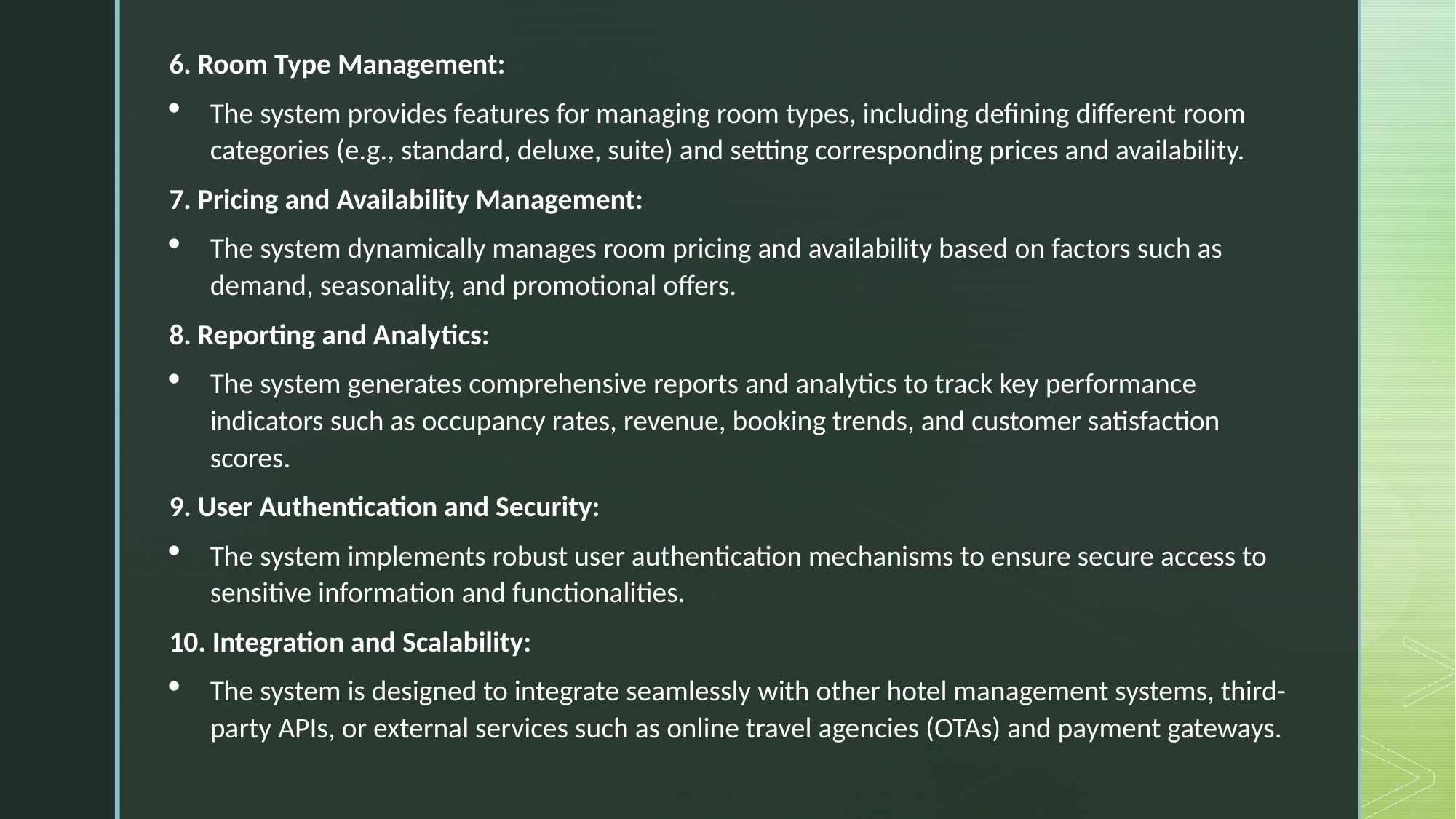

6. Room Type Management:
The system provides features for managing room types, including defining different room categories (e.g., standard, deluxe, suite) and setting corresponding prices and availability.
7. Pricing and Availability Management:
The system dynamically manages room pricing and availability based on factors such as demand, seasonality, and promotional offers.
8. Reporting and Analytics:
The system generates comprehensive reports and analytics to track key performance indicators such as occupancy rates, revenue, booking trends, and customer satisfaction scores.
9. User Authentication and Security:
The system implements robust user authentication mechanisms to ensure secure access to sensitive information and functionalities.
10. Integration and Scalability:
The system is designed to integrate seamlessly with other hotel management systems, third-party APIs, or external services such as online travel agencies (OTAs) and payment gateways.